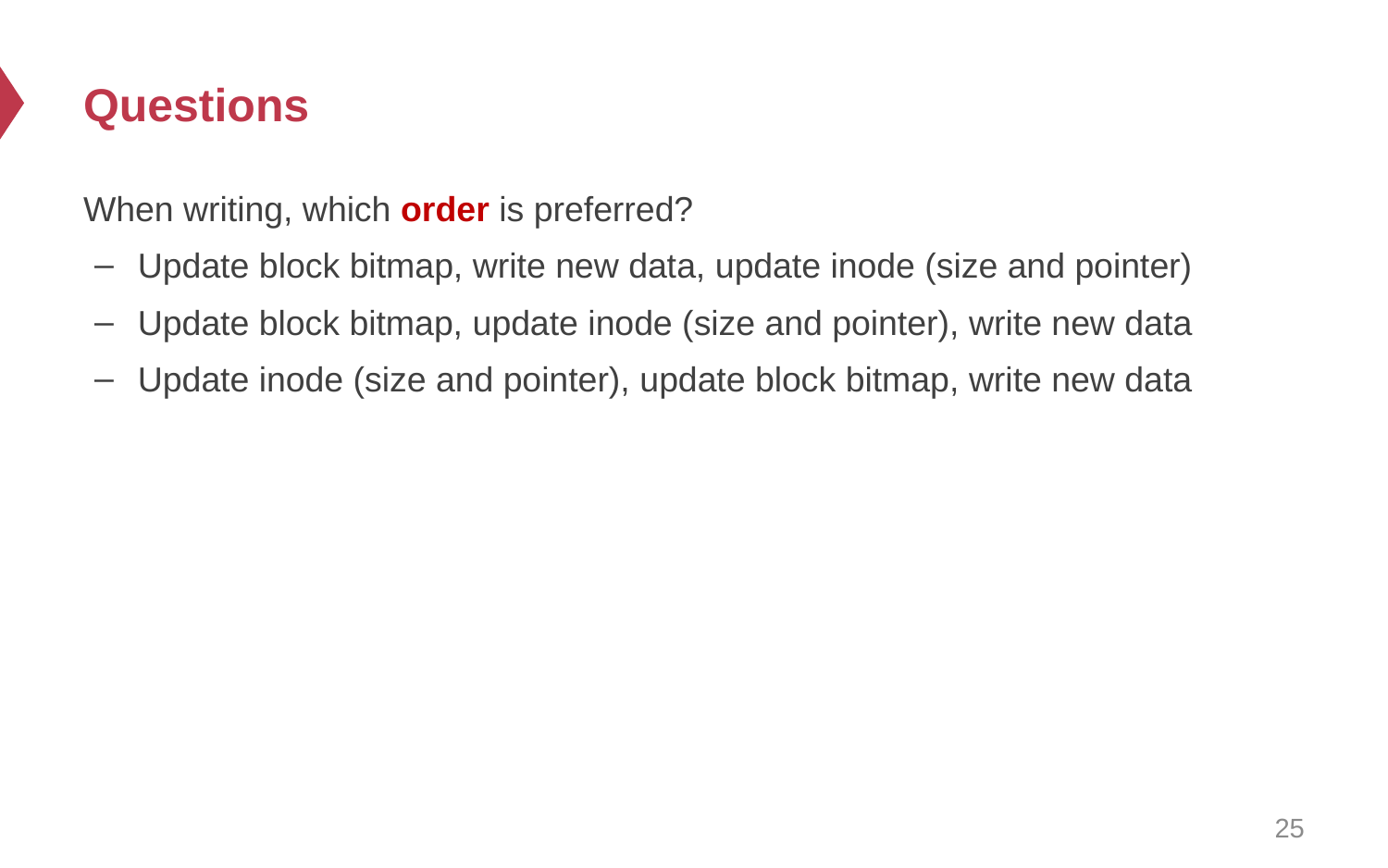

# Questions
When writing, which order is preferred?
Update block bitmap, write new data, update inode (size and pointer)
Update block bitmap, update inode (size and pointer), write new data
Update inode (size and pointer), update block bitmap, write new data
25